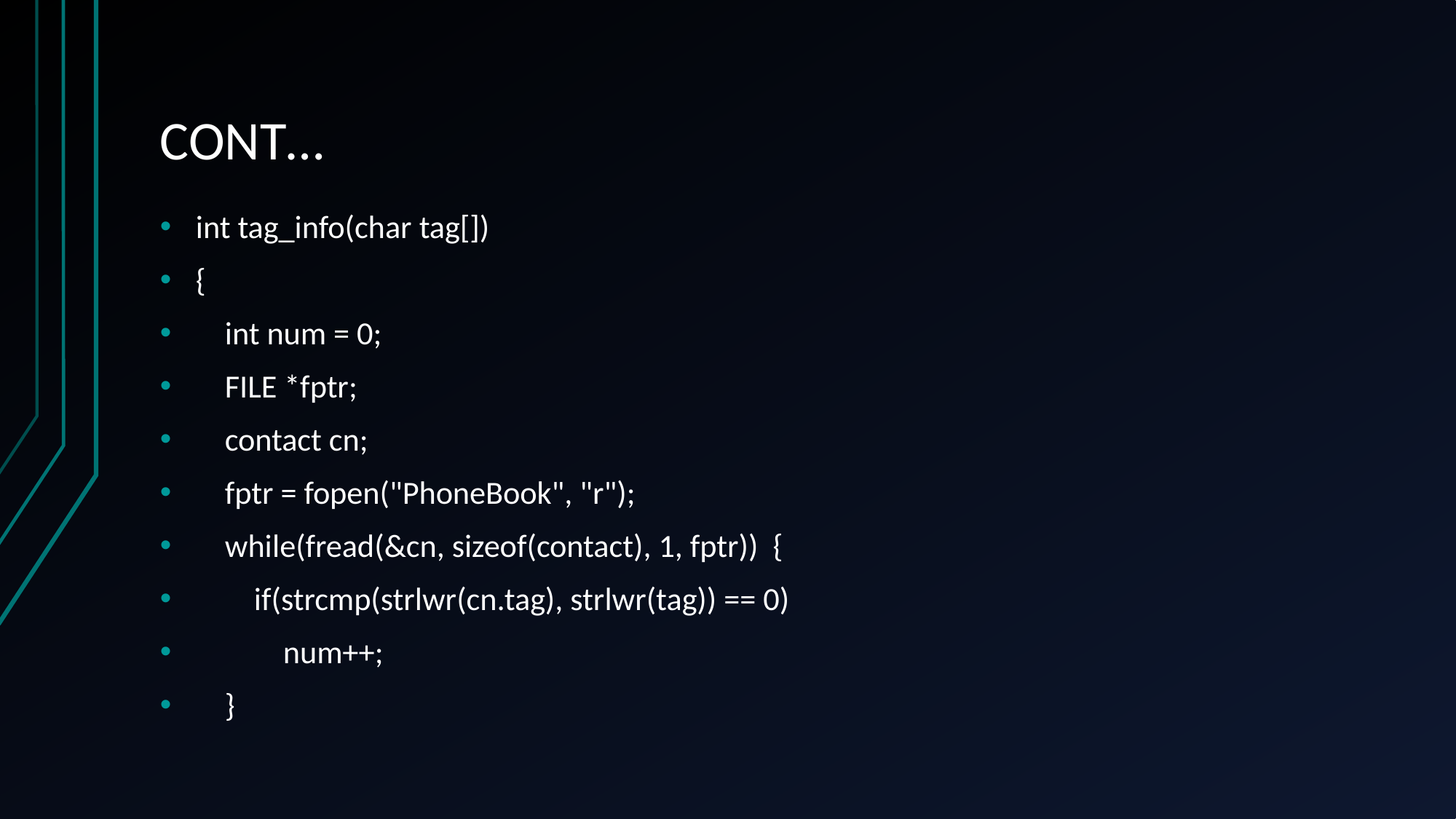

# CONT…
int tag_info(char tag[])
{
    int num = 0;
    FILE *fptr;
    contact cn;
    fptr = fopen("PhoneBook", "r");
    while(fread(&cn, sizeof(contact), 1, fptr))  {
        if(strcmp(strlwr(cn.tag), strlwr(tag)) == 0)
            num++;
    }